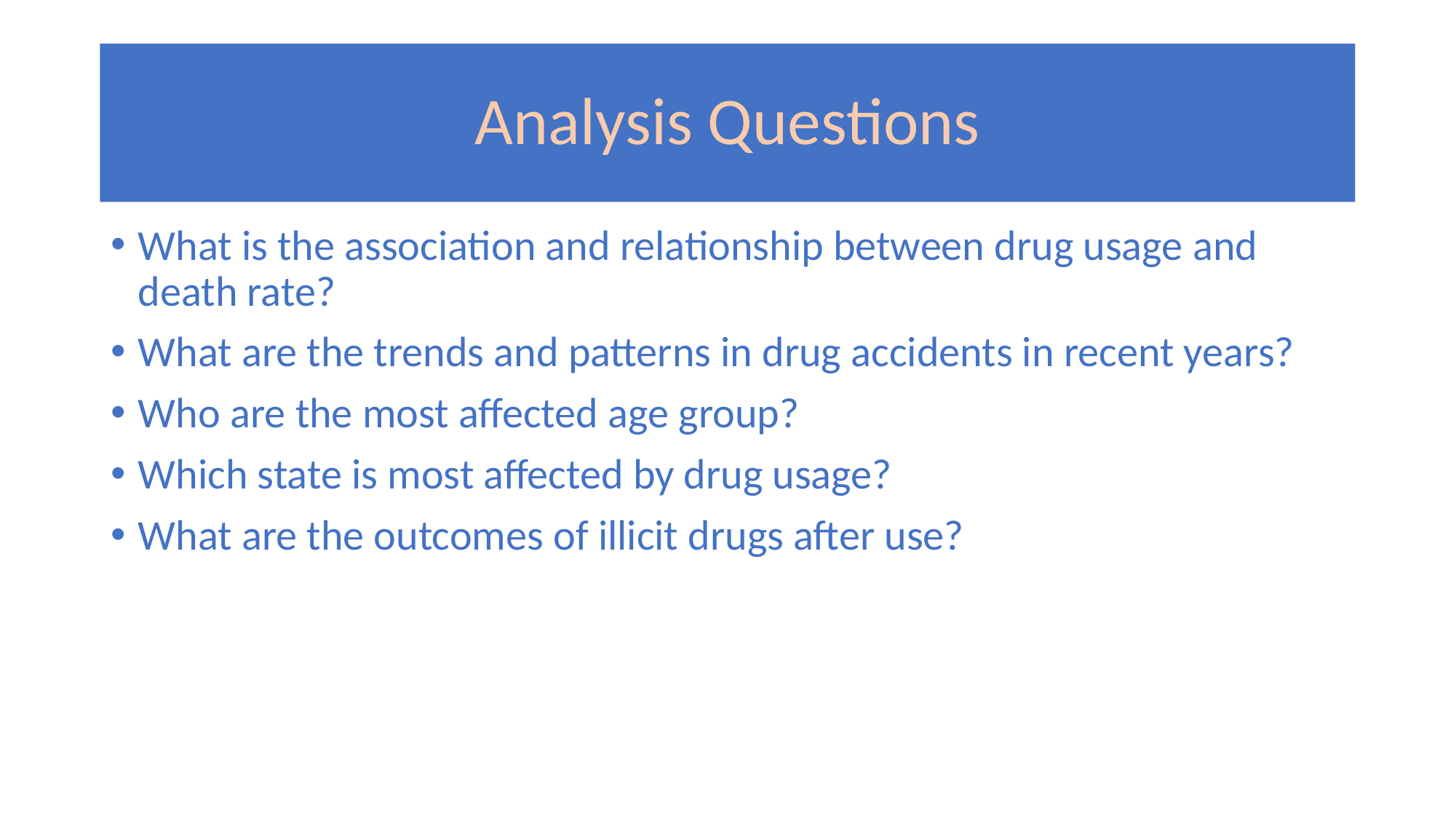

# Analysis Questions
What is the association and relationship between drug usage and death rate?
What are the trends and patterns in drug accidents in recent years?
Who are the most affected age group?
Which state is most affected by drug usage?
What are the outcomes of illicit drugs after use?